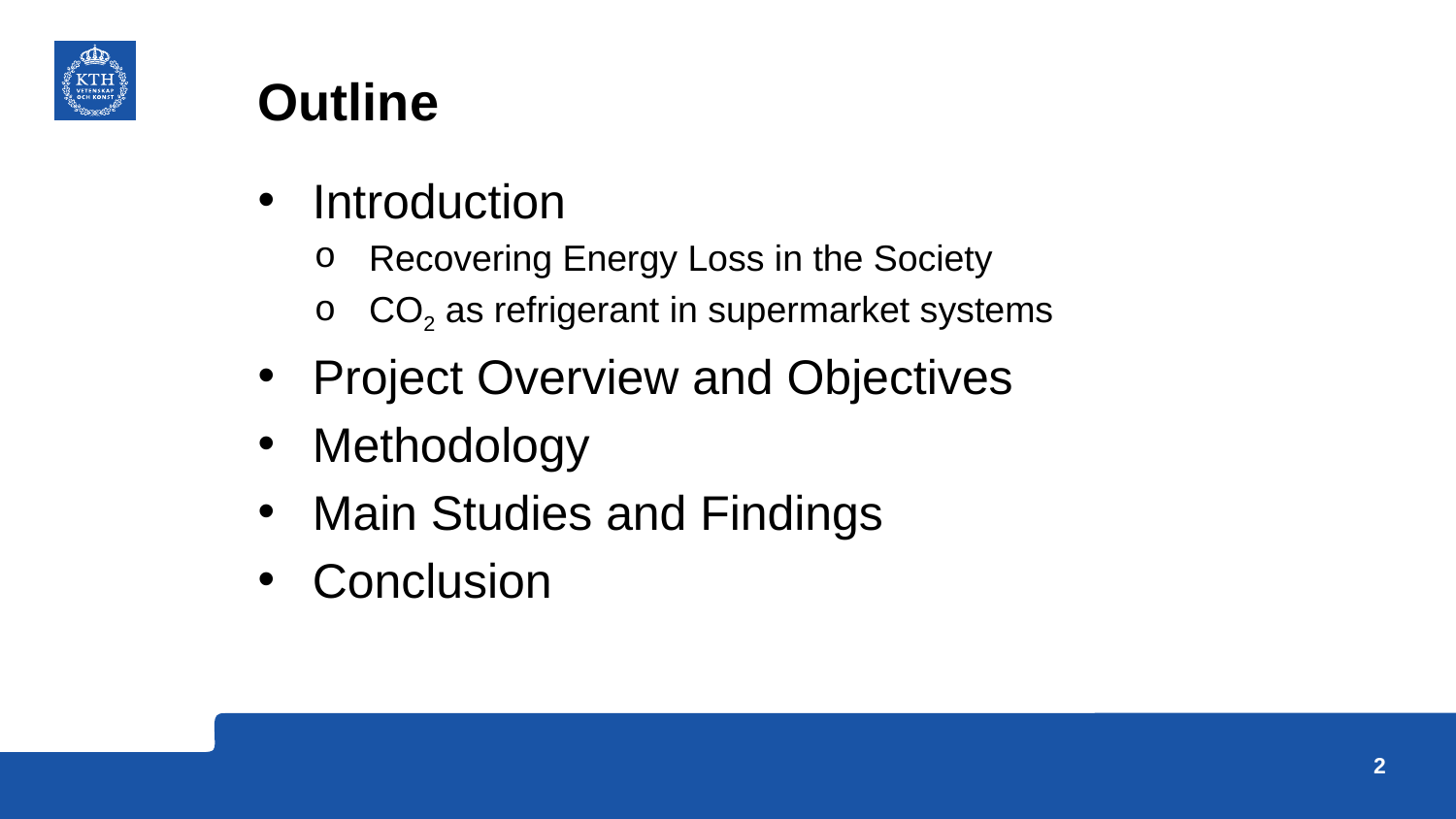

# Outline
Introduction
Recovering Energy Loss in the Society
CO2 as refrigerant in supermarket systems
Project Overview and Objectives
Methodology
Main Studies and Findings
Conclusion
2